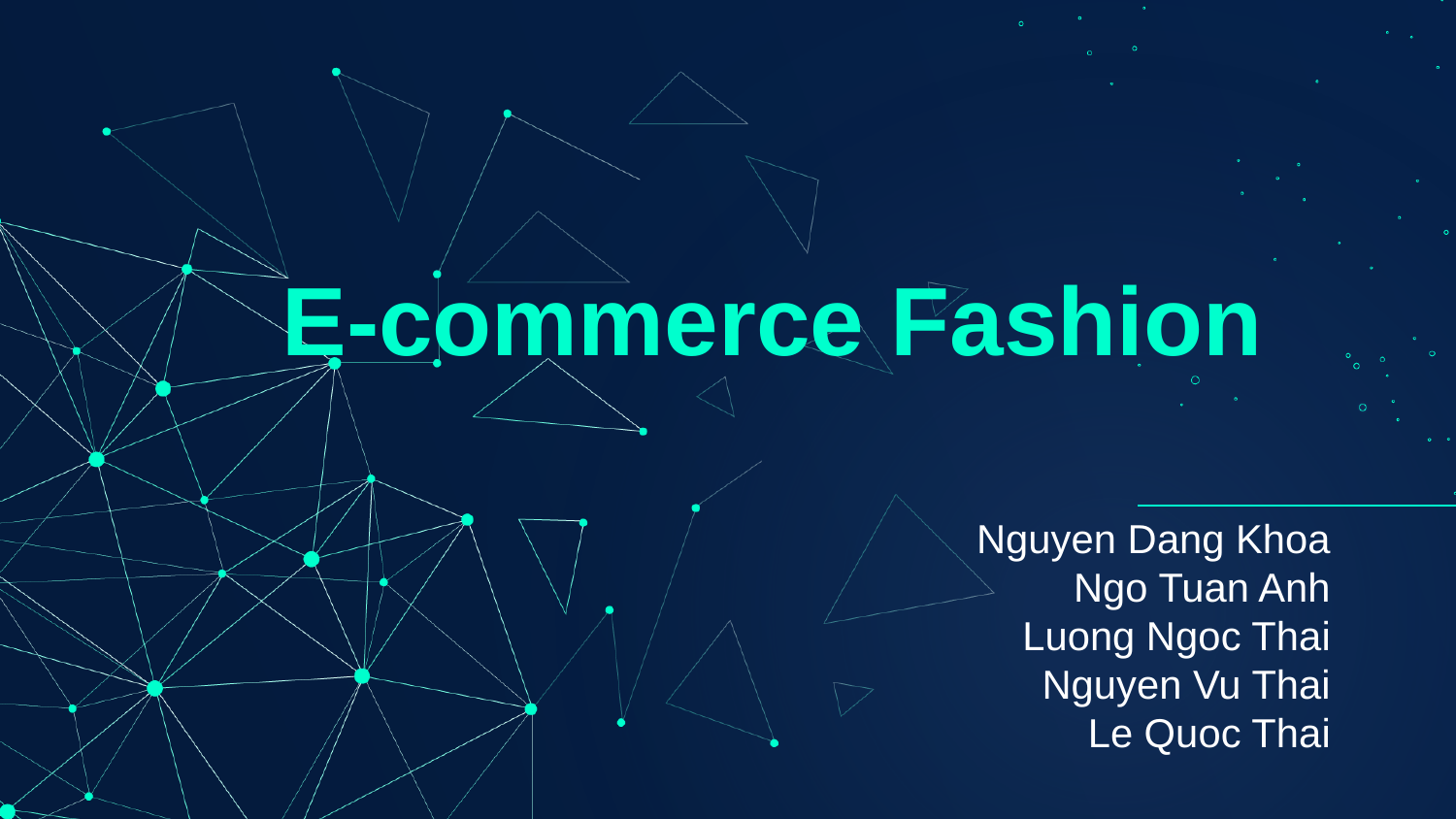

# E-commerce Fashion

Nguyen Dang Khoa
Ngo Tuan Anh
Luong Ngoc Thai
Nguyen Vu Thai
Le Quoc Thai